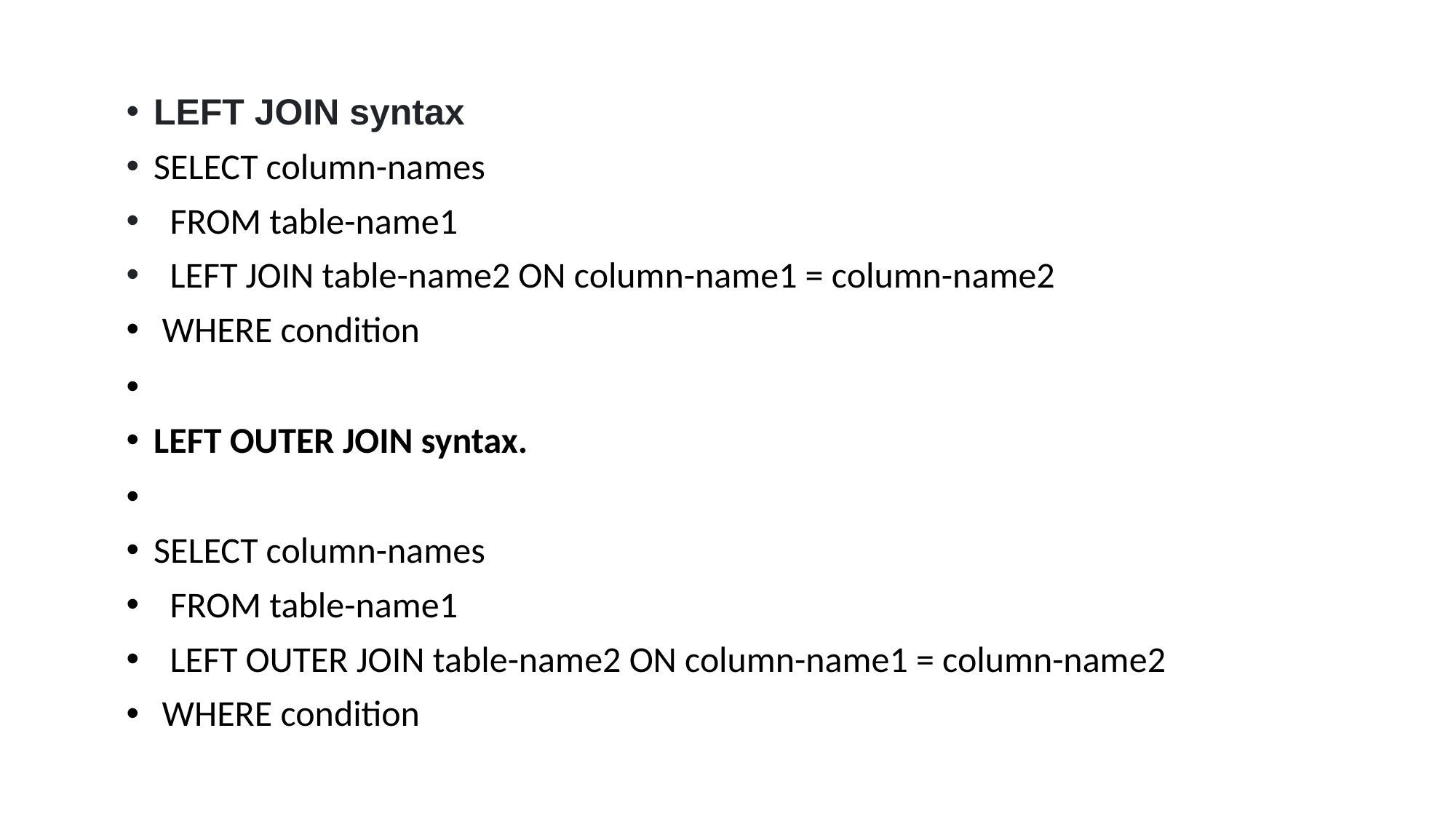

LEFT JOIN syntax
SELECT column-names
  FROM table-name1
  LEFT JOIN table-name2 ON column-name1 = column-name2
 WHERE condition

LEFT OUTER JOIN syntax.

SELECT column-names
  FROM table-name1
  LEFT OUTER JOIN table-name2 ON column-name1 = column-name2
 WHERE condition